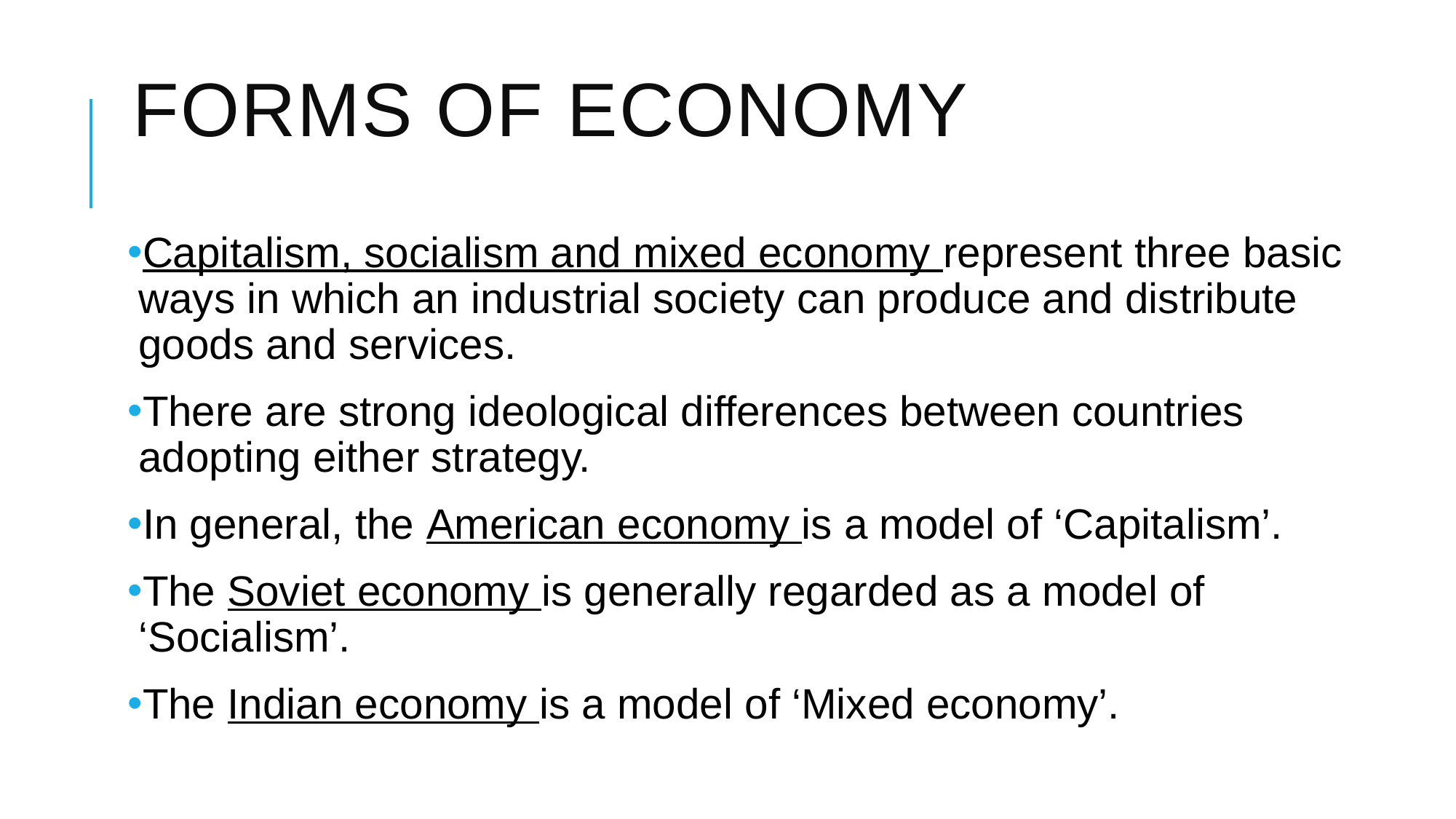

# Forms of Economy
Capitalism, socialism and mixed economy represent three basic ways in which an industrial society can produce and distribute goods and services.
There are strong ideological differences between countries adopting either strategy.
In general, the American economy is a model of ‘Capitalism’.
The Soviet economy is generally regarded as a model of ‘Socialism’.
The Indian economy is a model of ‘Mixed economy’.